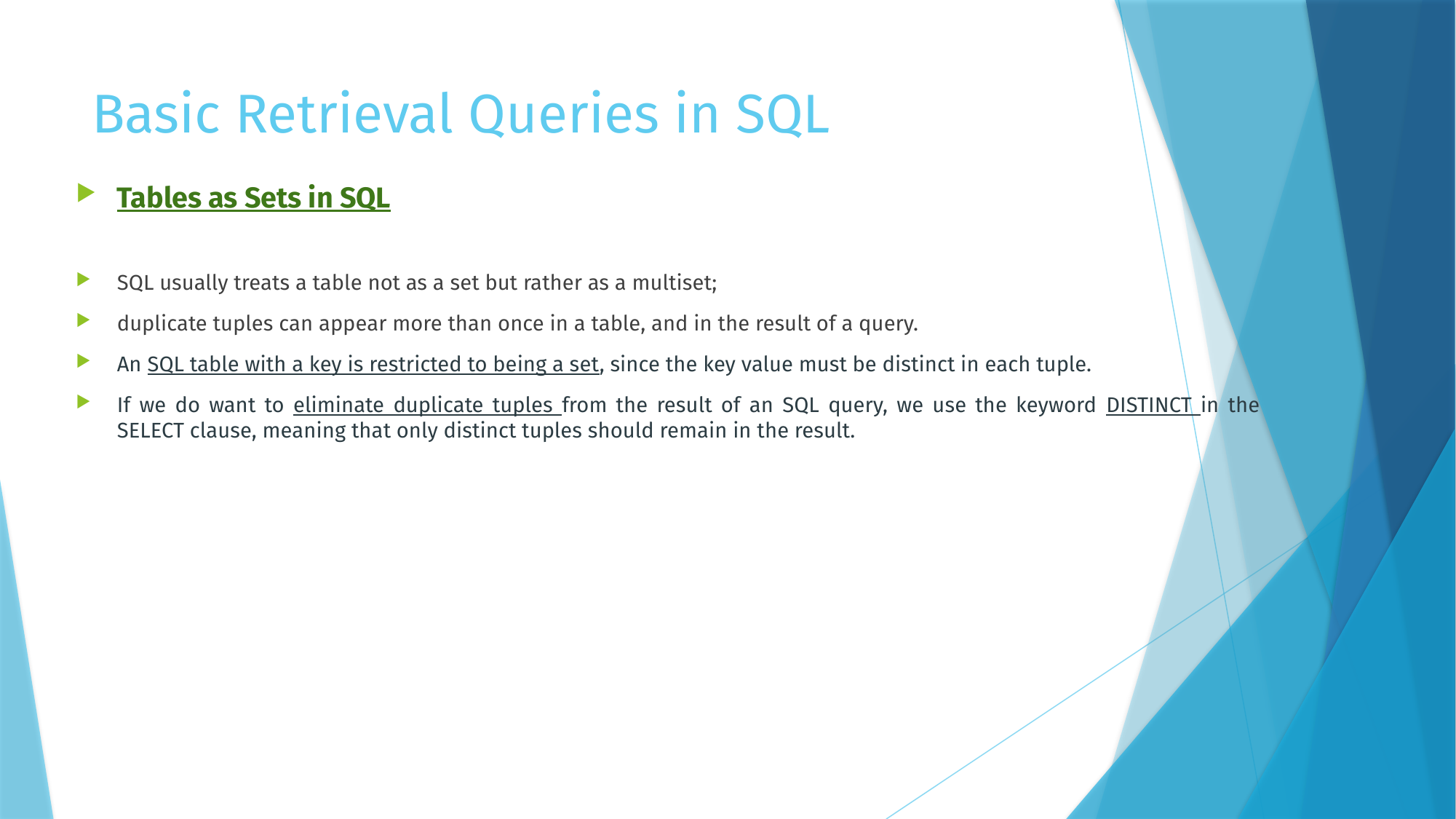

# Basic Retrieval Queries in SQL
Tables as Sets in SQL

SQL usually treats a table not as a set but rather as a multiset;
duplicate tuples can appear more than once in a table, and in the result of a query.
An SQL table with a key is restricted to being a set, since the key value must be distinct in each tuple.
If we do want to eliminate duplicate tuples from the result of an SQL query, we use the keyword DISTINCT in the SELECT clause, meaning that only distinct tuples should remain in the result.